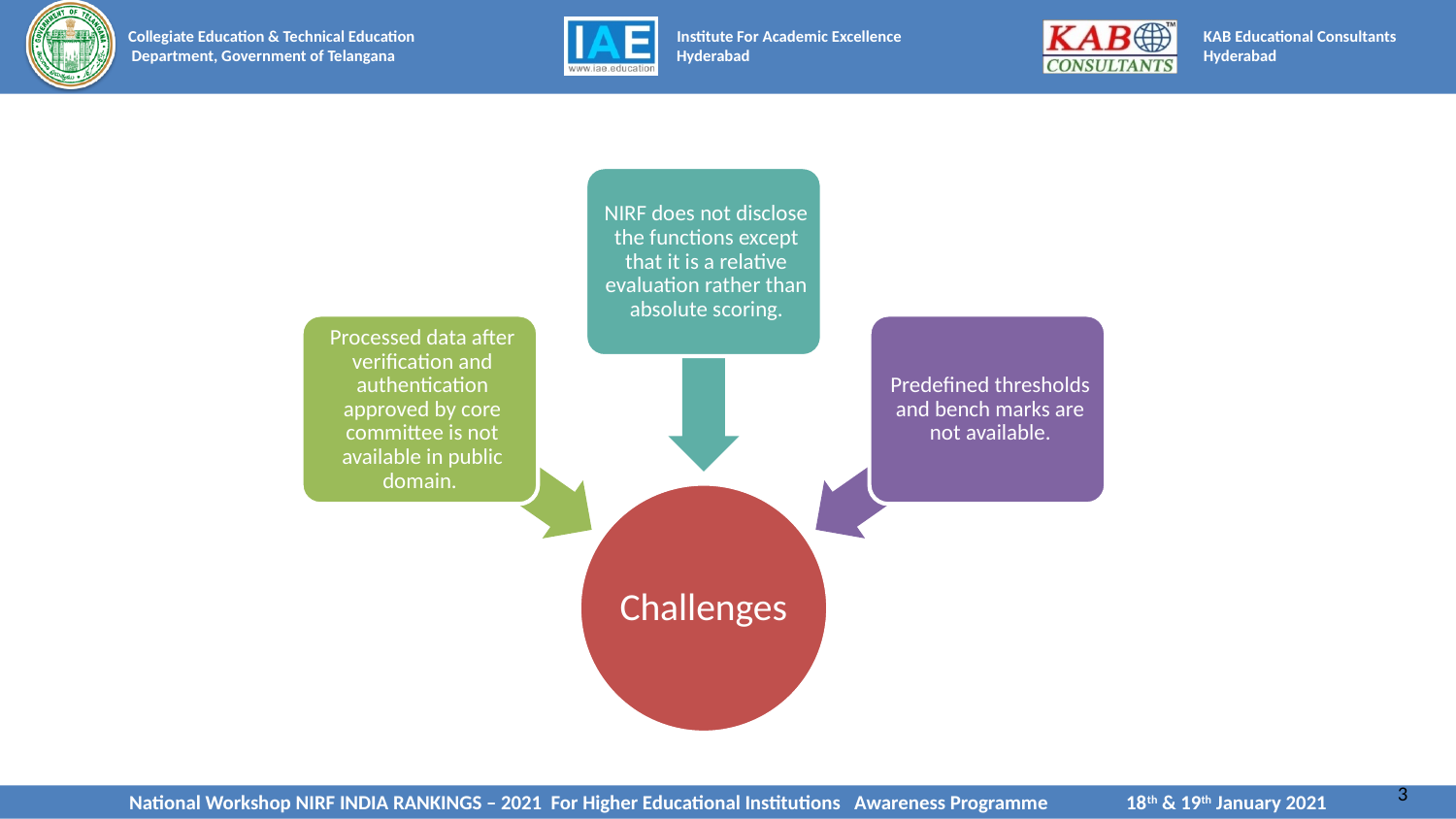

Challenges
Processed data after verification and authentication approved by core committee is not available in public domain.
NIRF does not disclose the functions except that it is a relative evaluation rather than absolute scoring.
Predefined thresholds and bench marks are not available.